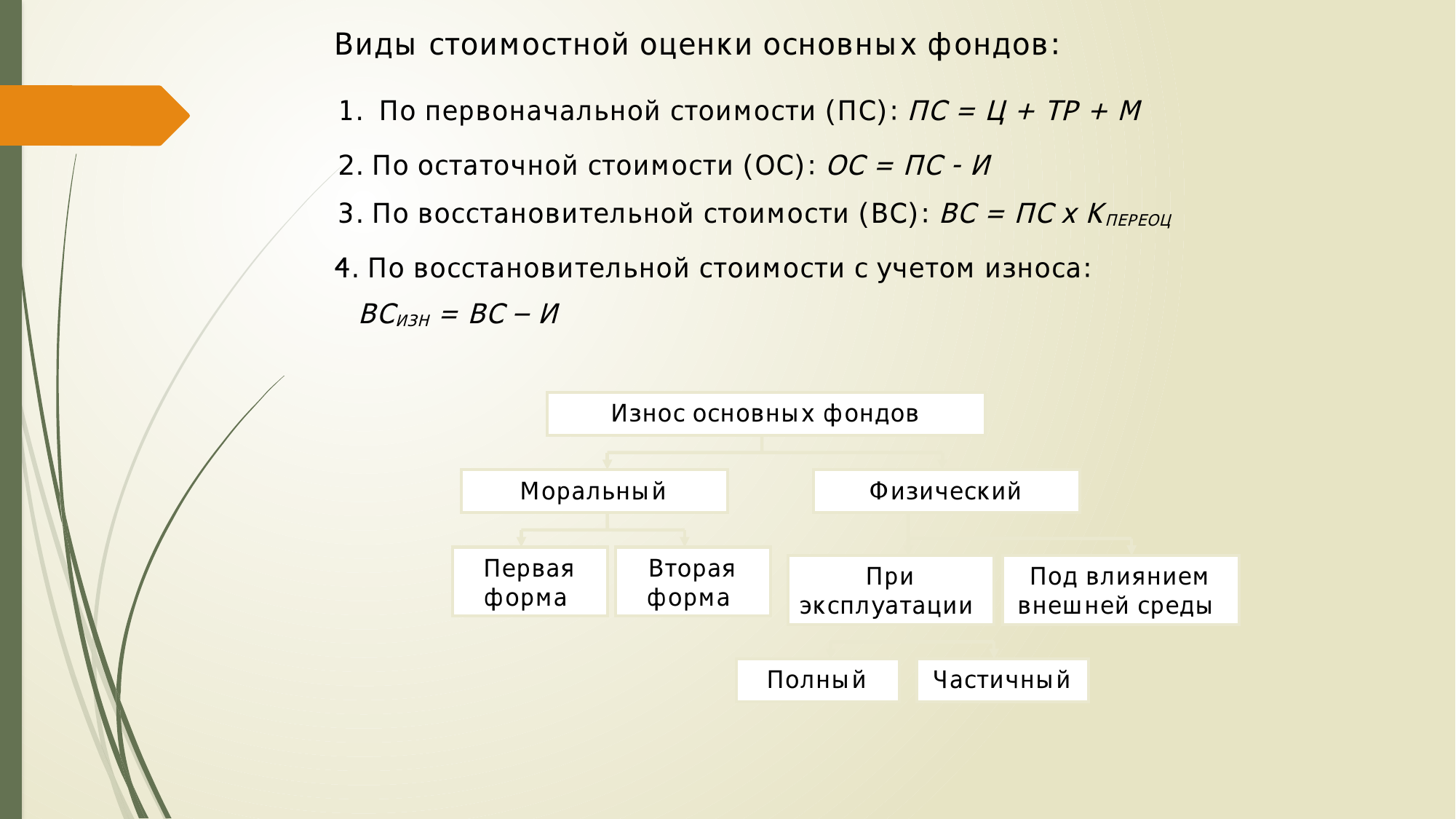

Виды стоимостной оценки основных фондов:
По первоначальной стоимости (ПС): ПС = Ц + ТР + М
2. По остаточной стоимости (ОС): ОС = ПС - И
3. По восстановительной стоимости (ВС): ВС = ПС х КПЕРЕОЦ
4. По восстановительной стоимости с учетом износа:
   ВСИЗН = ВС – И
Износ основных фондов

Моральный
Физический

Первая форма
Вторая форма
При эксплуатации
Под влиянием внешней среды

Полный
Частичный